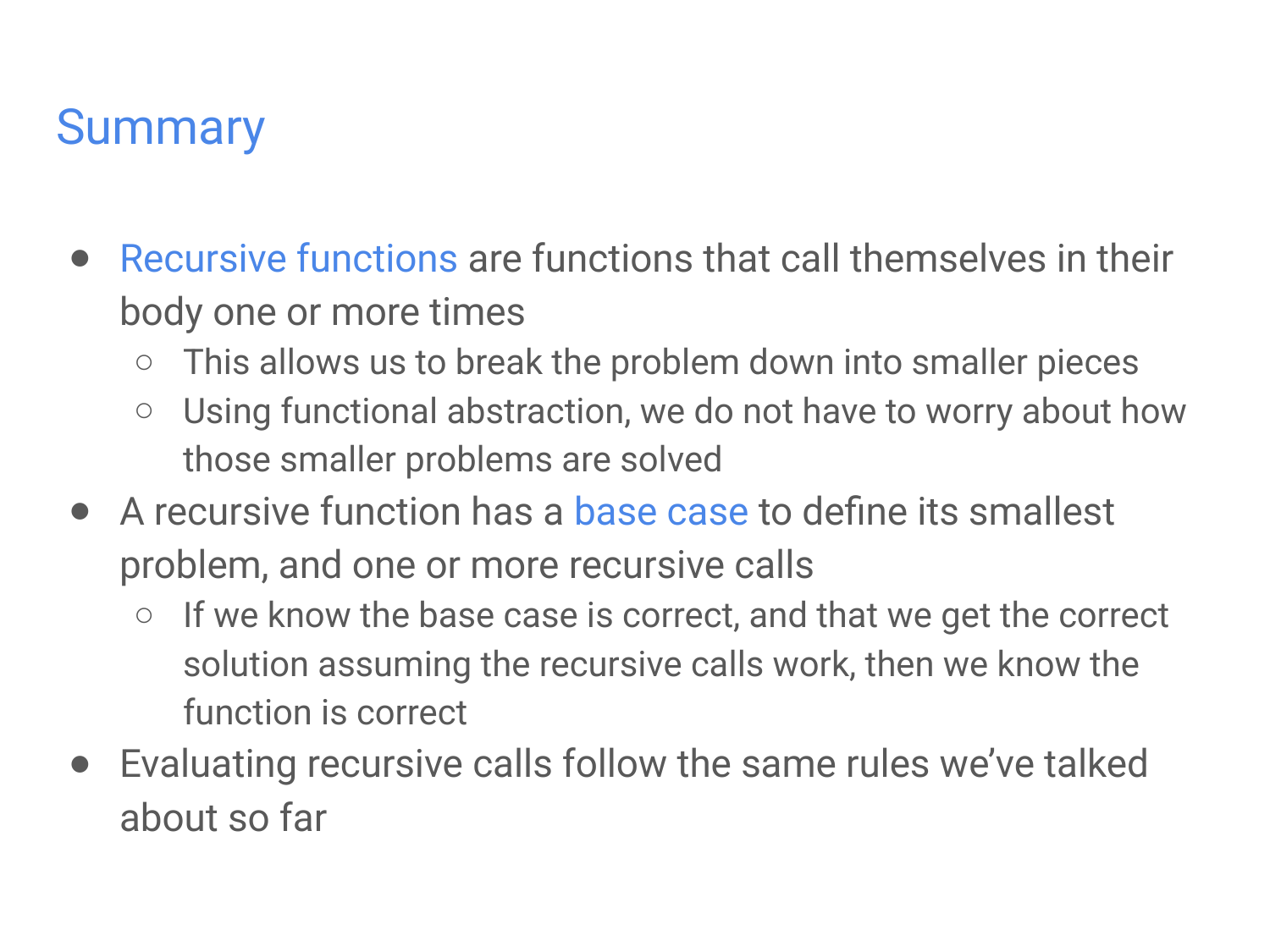

# Summary
Recursive functions are functions that call themselves in their body one or more times
This allows us to break the problem down into smaller pieces
Using functional abstraction, we do not have to worry about how those smaller problems are solved
A recursive function has a base case to define its smallest problem, and one or more recursive calls
If we know the base case is correct, and that we get the correct solution assuming the recursive calls work, then we know the function is correct
Evaluating recursive calls follow the same rules we’ve talked about so far